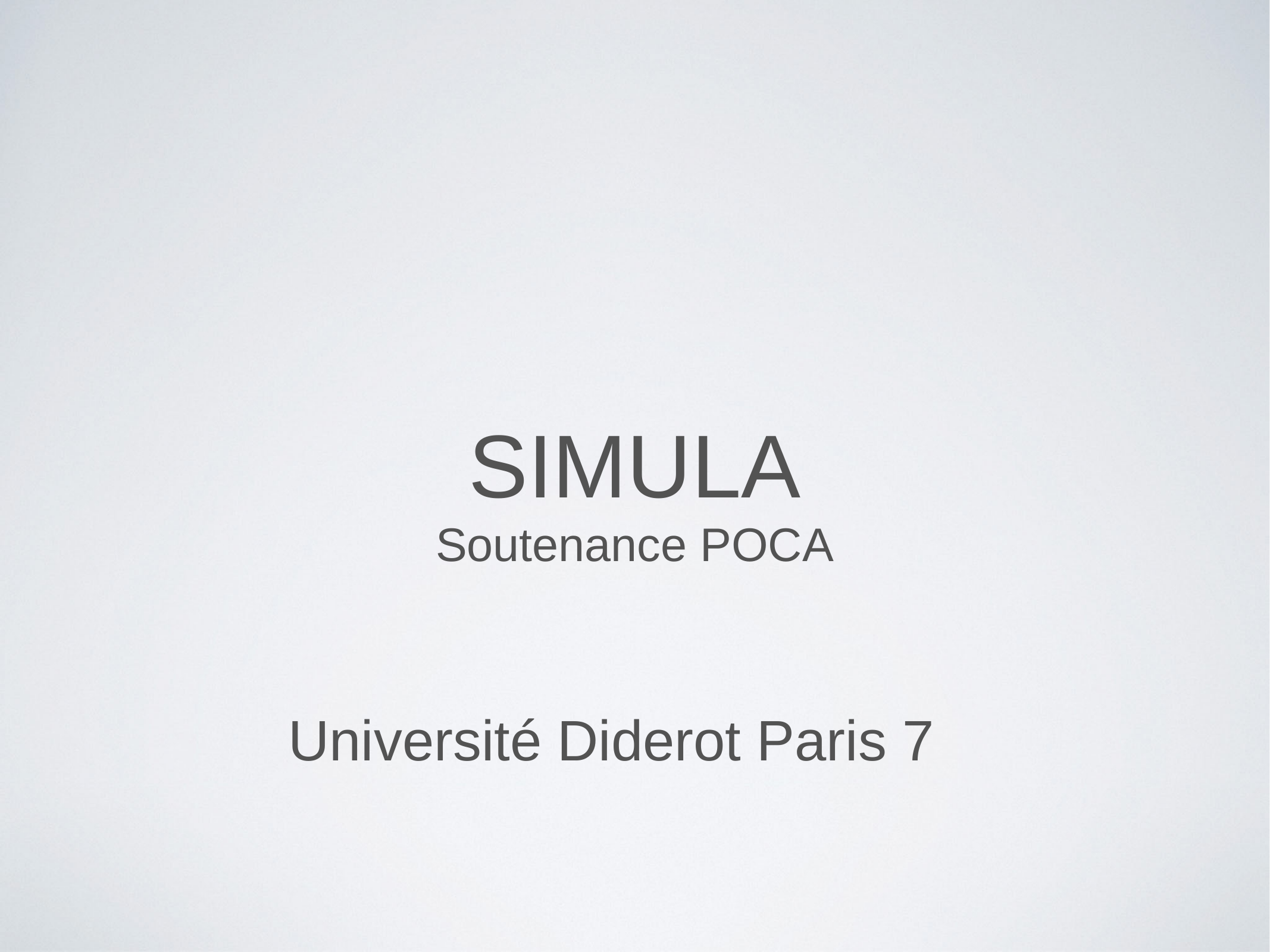

# SIMULA
Soutenance POCA
Université Diderot Paris 7